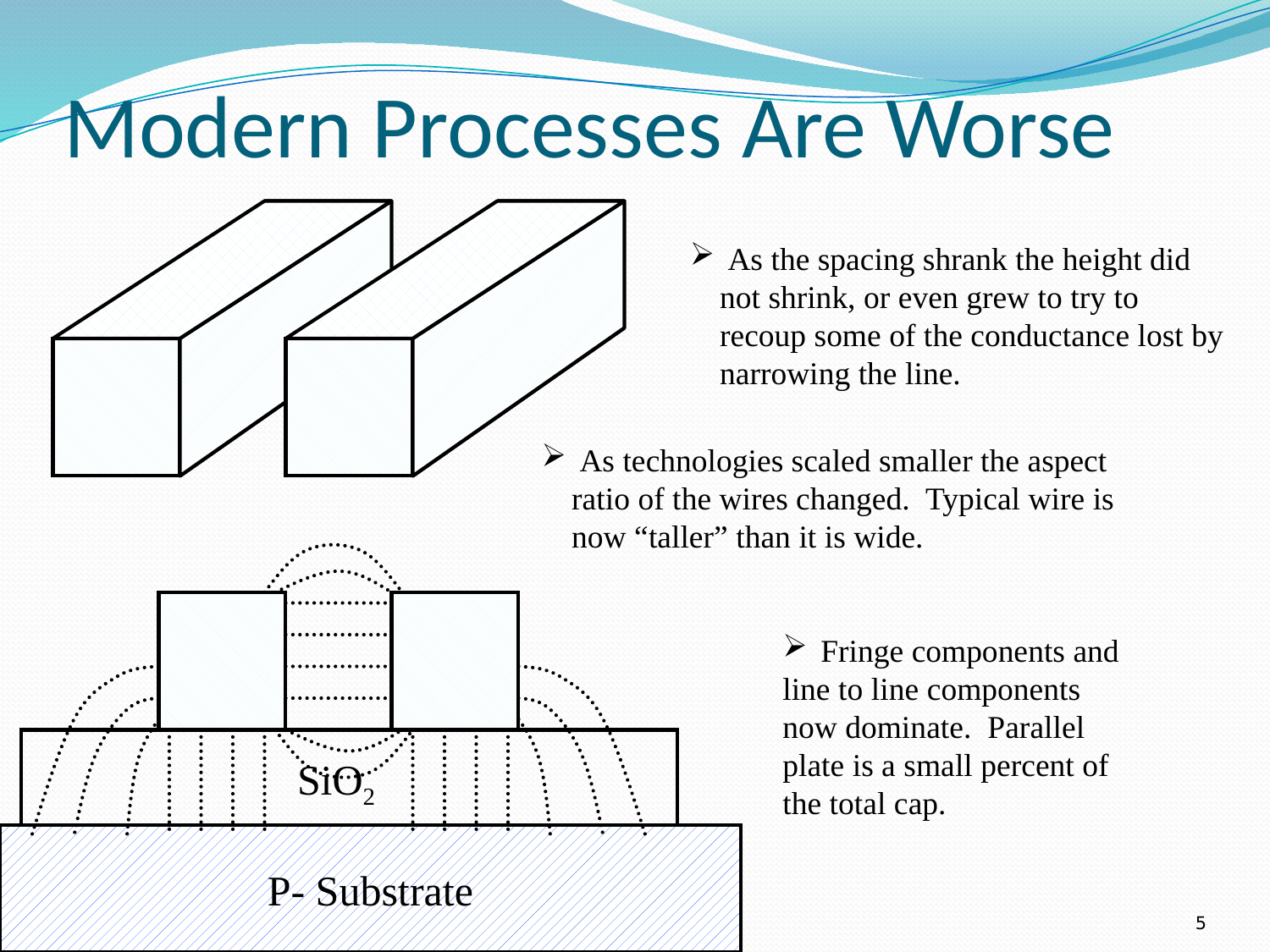

# Modern Processes Are Worse

 As the spacing shrank the height did not shrink, or even grew to try to recoup some of the conductance lost by narrowing the line.

 As technologies scaled smaller the aspect ratio of the wires changed.  Typical wire is now “taller” than it is wide.

 Fringe components and
line to line components
now dominate.  Parallel
plate is a small percent of
the total cap.

SiO2
P- Substrate
5